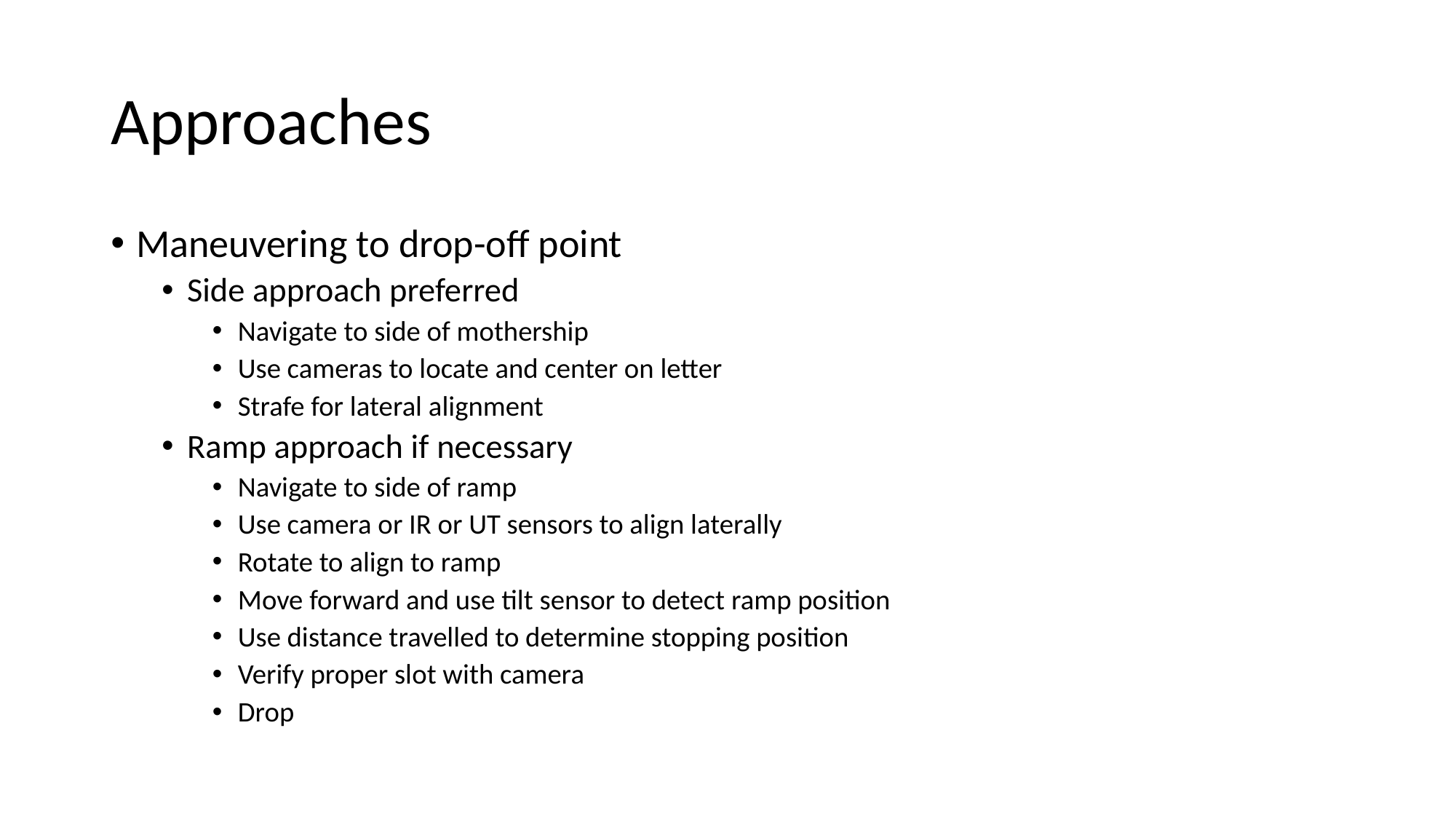

# Approaches
Maneuvering to drop-off point
Side approach preferred
Navigate to side of mothership
Use cameras to locate and center on letter
Strafe for lateral alignment
Ramp approach if necessary
Navigate to side of ramp
Use camera or IR or UT sensors to align laterally
Rotate to align to ramp
Move forward and use tilt sensor to detect ramp position
Use distance travelled to determine stopping position
Verify proper slot with camera
Drop